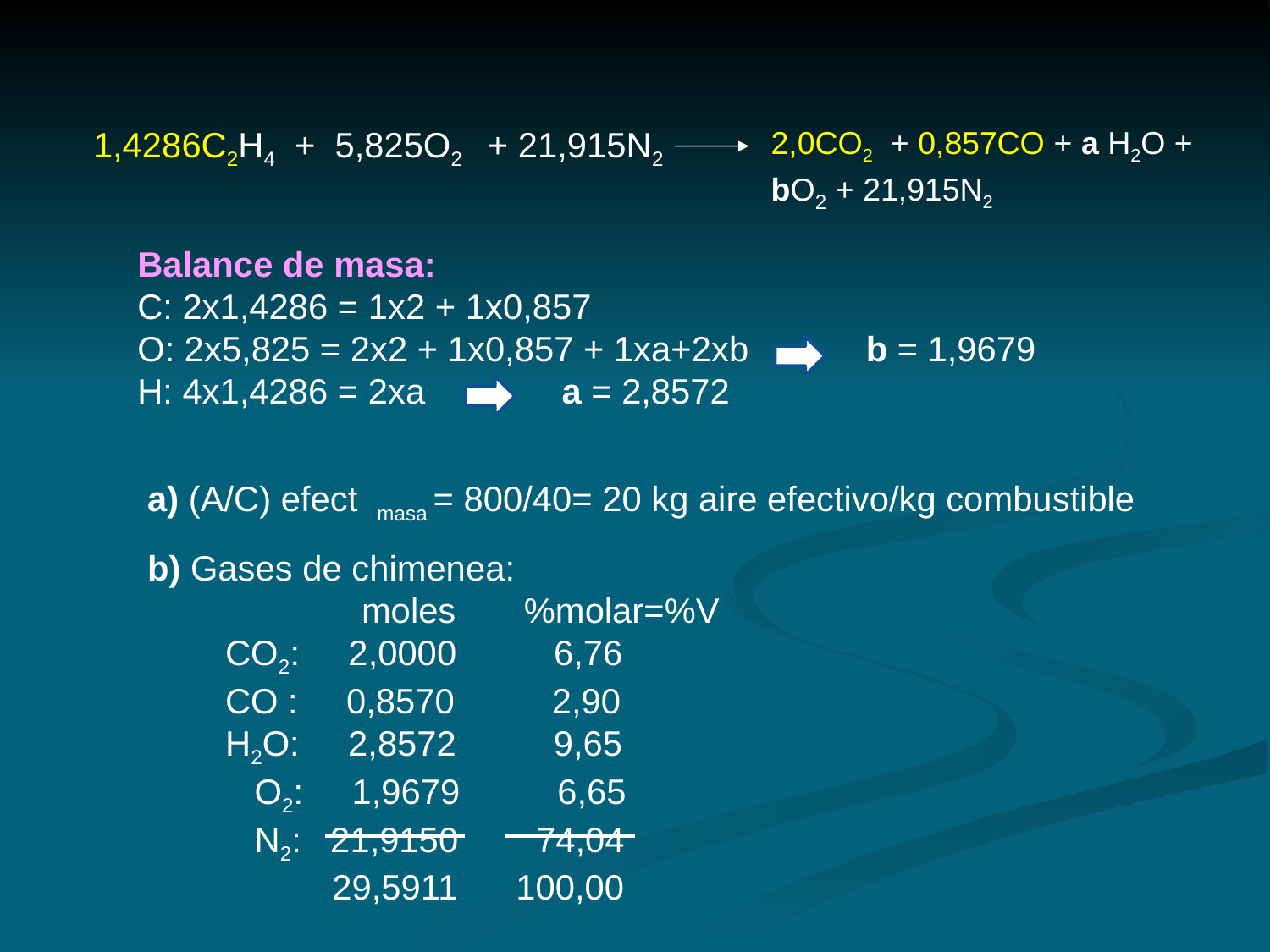

1,4286C2H4  +  5,825O2   + 21,915N2
2,0CO2  + 0,857CO + a H2O +
bO2 + 21,915N2

Balance de masa:
C: 2x1,4286 = 1x2 + 1x0,857
O: 2x5,825 = 2x2 + 1x0,857 + 1xa+2xb            b = 1,9679
H: 4x1,4286 = 2xa              a = 2,8572

a) (A/C) efect  masa = 800/40= 20 kg aire efectivo/kg combustible
b) Gases de chimenea:
                      moles       %molar=%V
        CO2:     2,0000          6,76
        CO :     0,8570          2,90
        H2O:     2,8572          9,65
           O2:     1,9679          6,65
           N2:   21,9150        74,04
                   29,5911      100,00